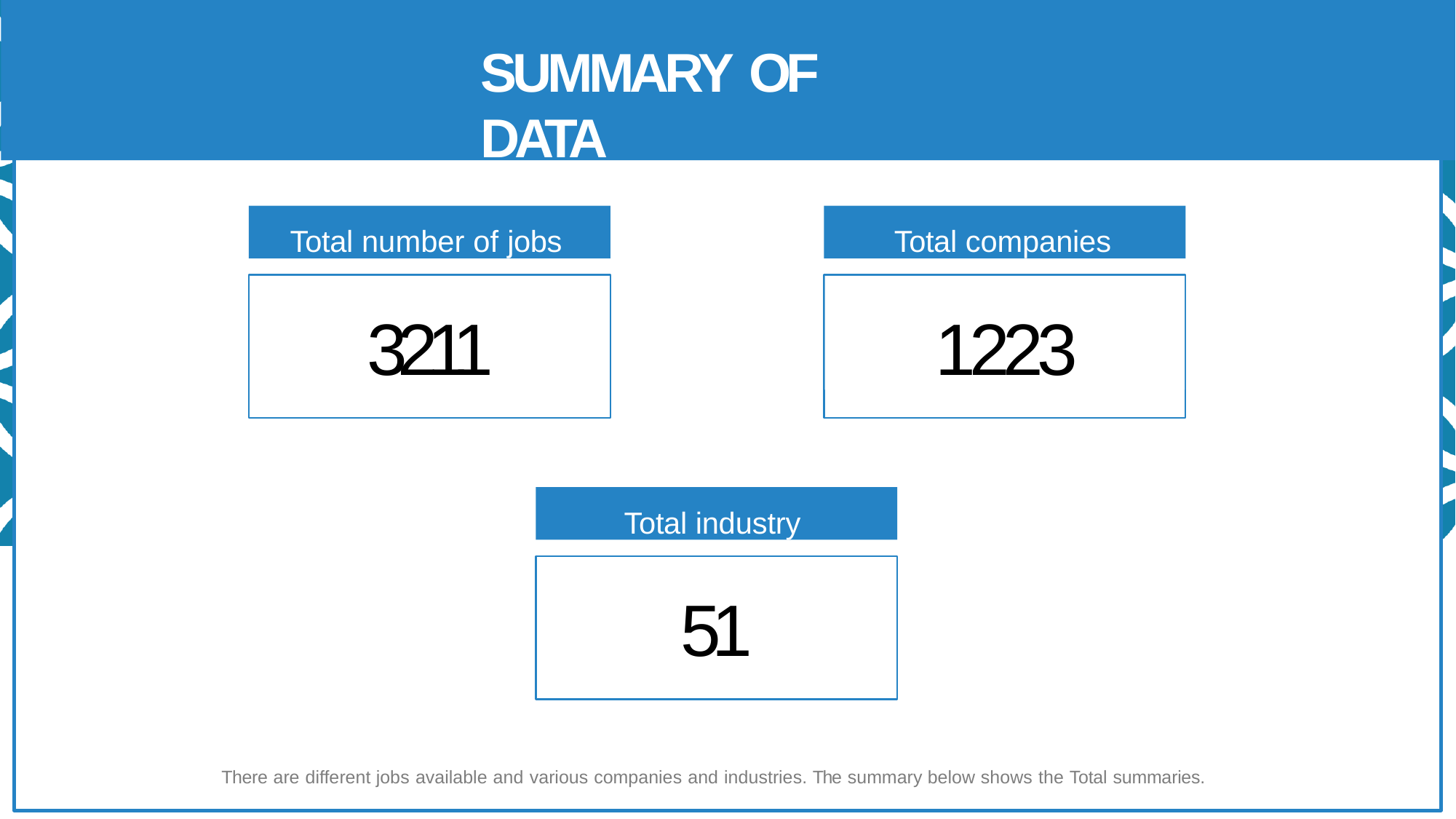

SUMMARY OF DATA
Total number of jobs
Total companies

3211
1223
Total industry

51
There are different jobs available and various companies and industries. The summary below shows the Total summaries.